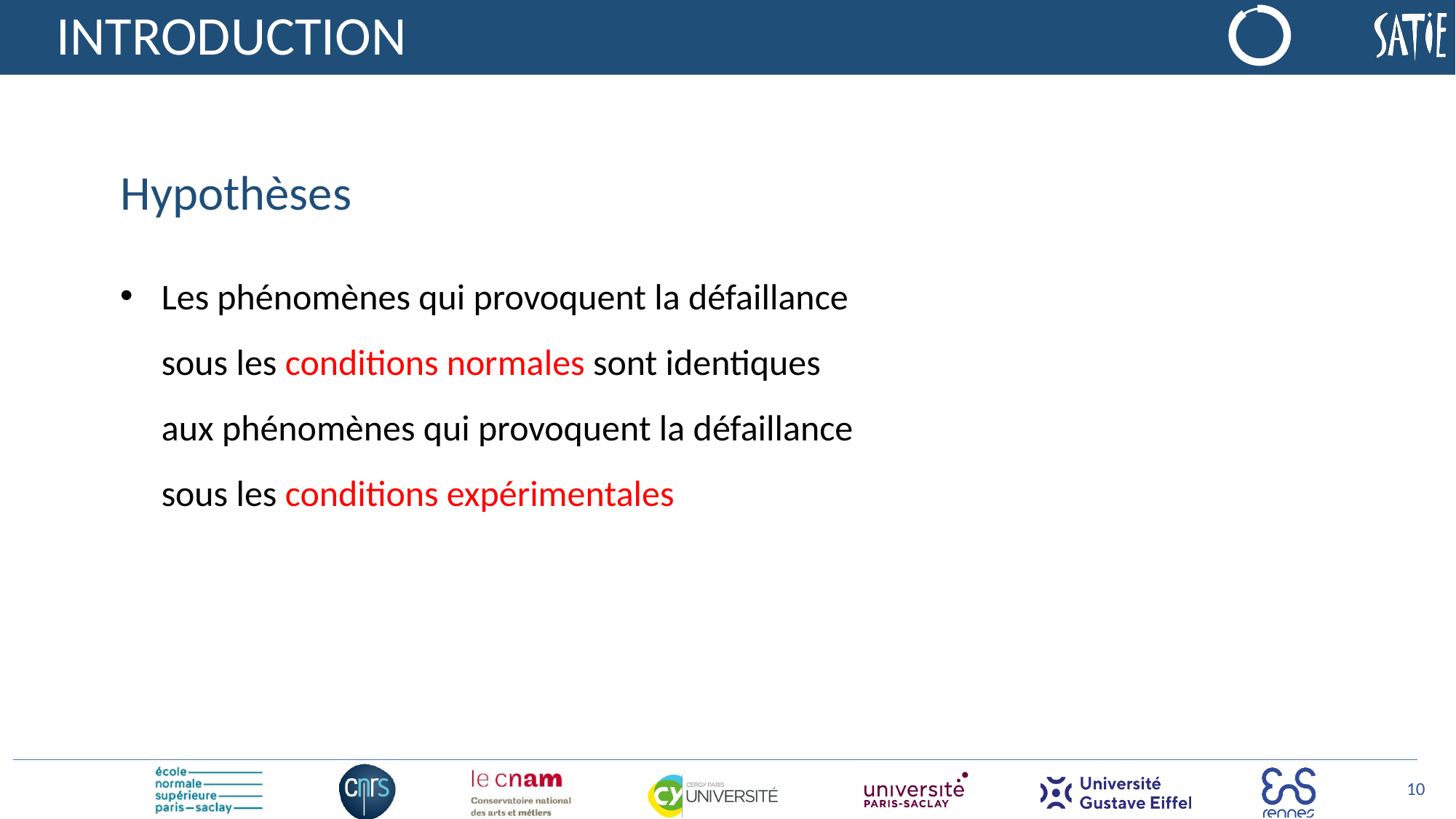

# INTRODUCTION

Hypothèses
Les phénomènes qui provoquent la défaillance sous les conditions normales sont identiques aux phénomènes qui provoquent la défaillance sous les conditions expérimentales

10